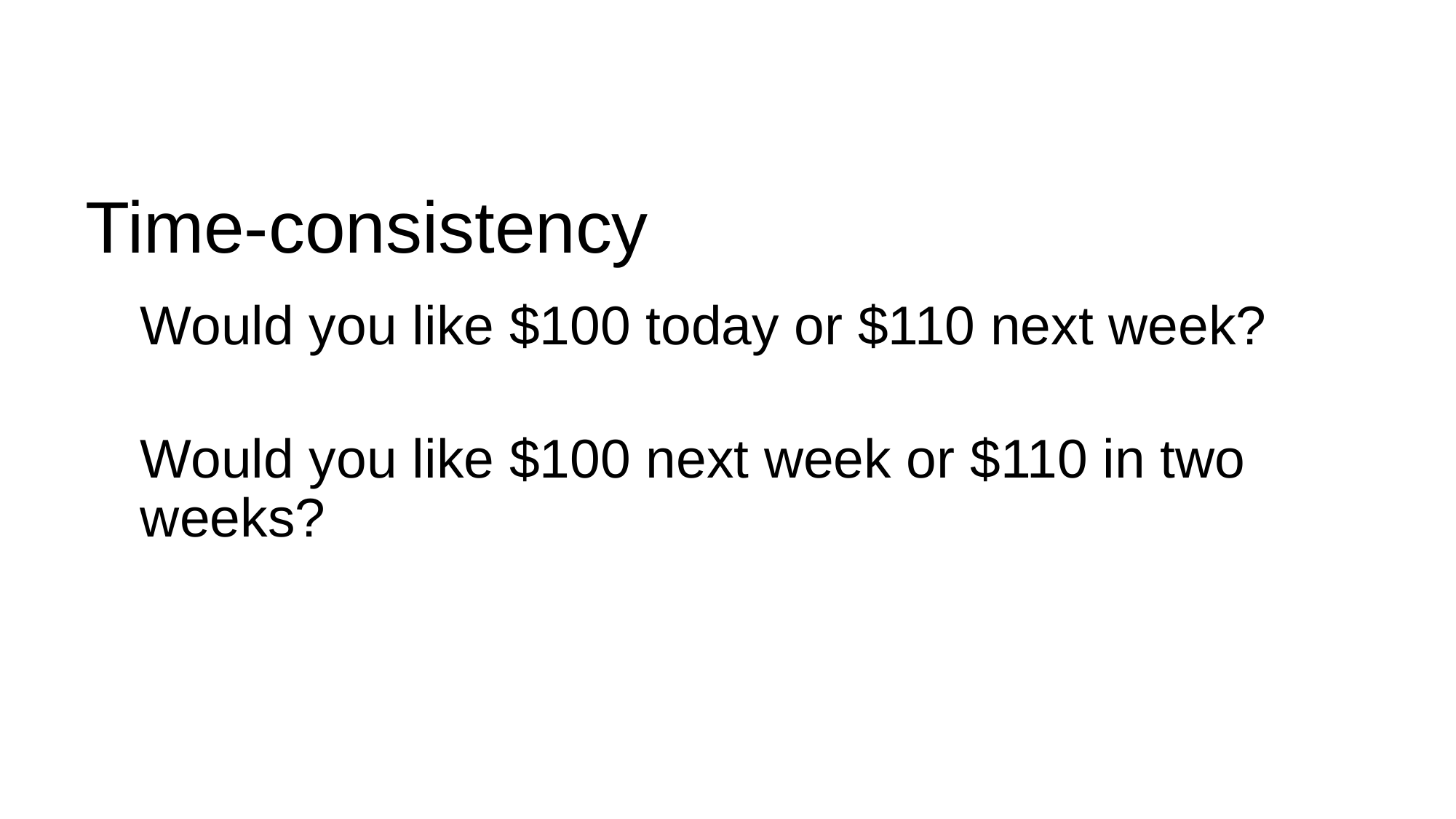

Time-consistency
Would you like $100 today or $110 next week?

Would you like $100 next week or $110 in two weeks?